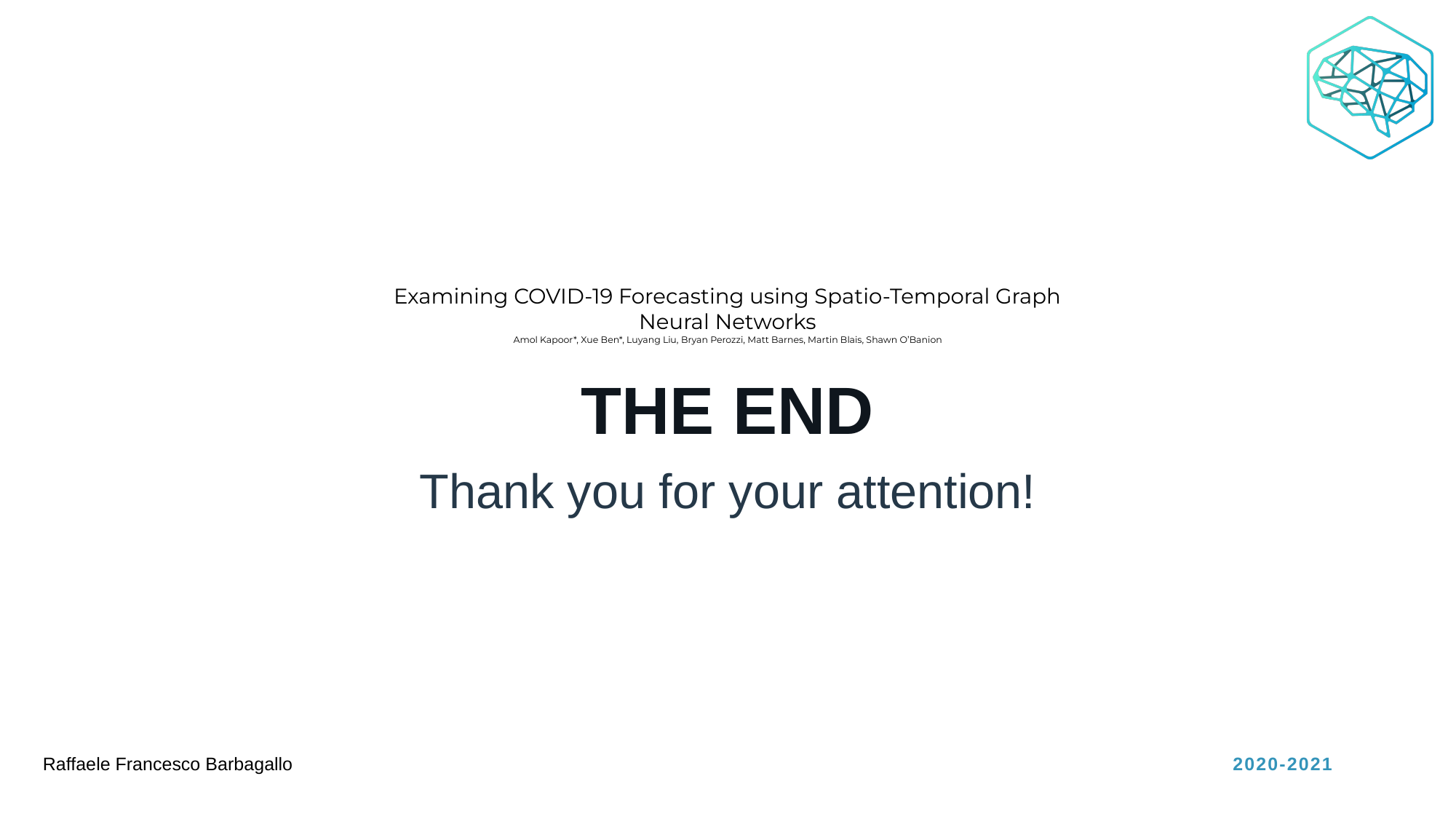

# THE END
Examining COVID-19 Forecasting using Spatio-Temporal Graph
Neural Networks
Amol Kapoor*, Xue Ben*, Luyang Liu, Bryan Perozzi, Matt Barnes, Martin Blais, Shawn O’Banion
Thank you for your attention!
2020-2021
Raffaele Francesco Barbagallo